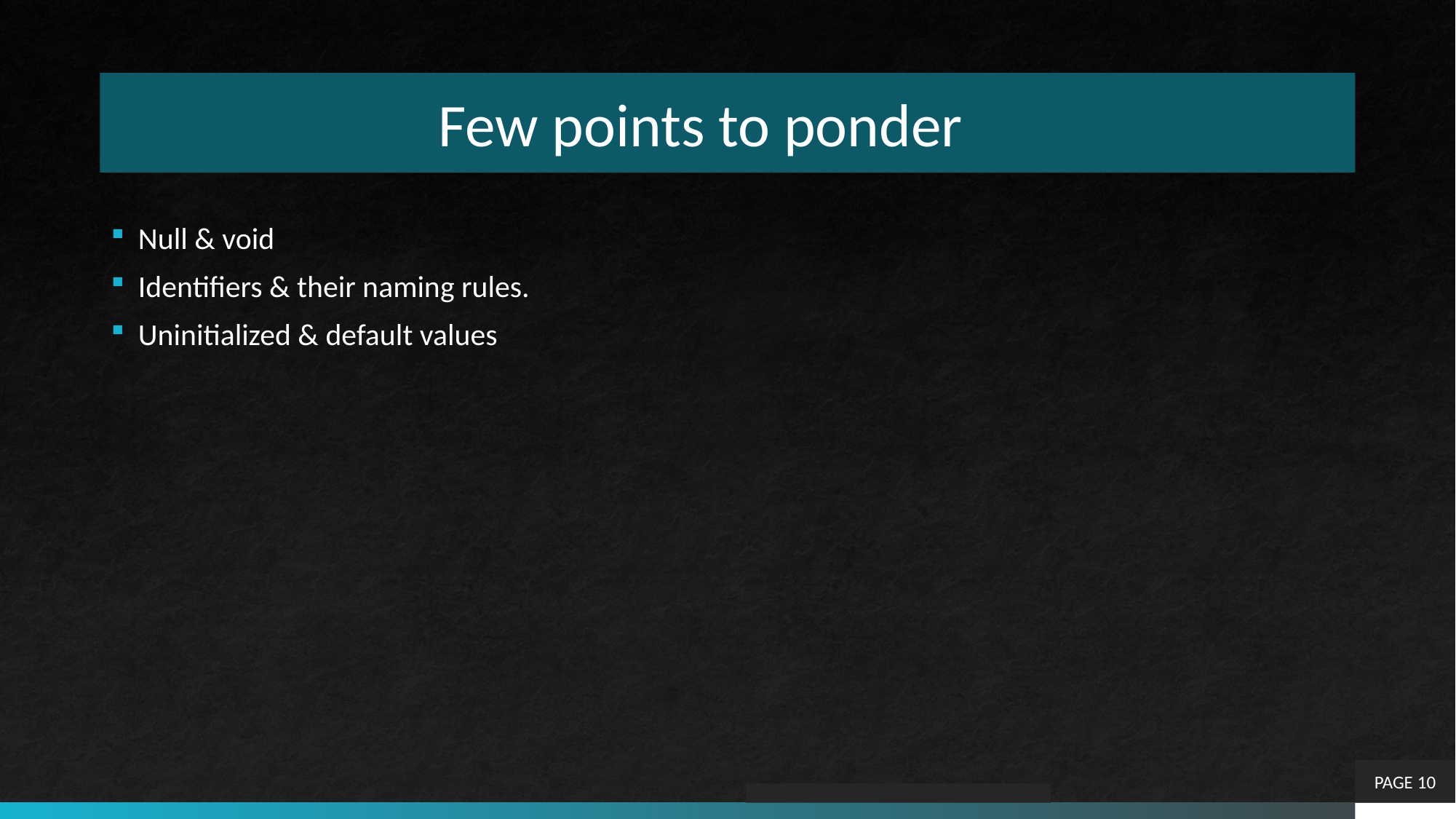

# Few points to ponder
Null & void
Identifiers & their naming rules.
Uninitialized & default values

PAGE 10